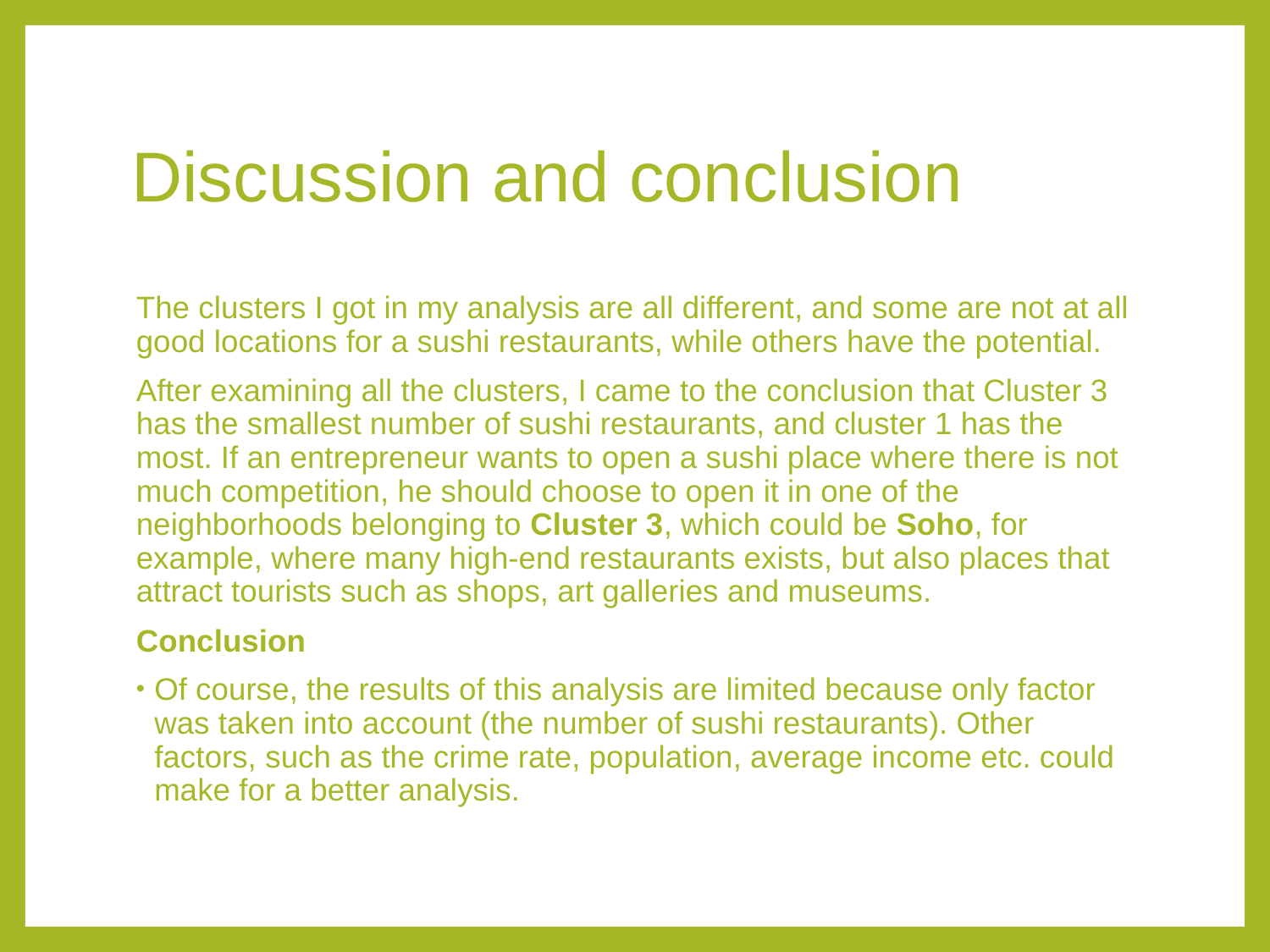

# Discussion and conclusion
The clusters I got in my analysis are all different, and some are not at all good locations for a sushi restaurants, while others have the potential.
After examining all the clusters, I came to the conclusion that Cluster 3 has the smallest number of sushi restaurants, and cluster 1 has the most. If an entrepreneur wants to open a sushi place where there is not much competition, he should choose to open it in one of the neighborhoods belonging to Cluster 3, which could be Soho, for example, where many high-end restaurants exists, but also places that attract tourists such as shops, art galleries and museums.
Conclusion
Of course, the results of this analysis are limited because only factor was taken into account (the number of sushi restaurants). Other factors, such as the crime rate, population, average income etc. could make for a better analysis.